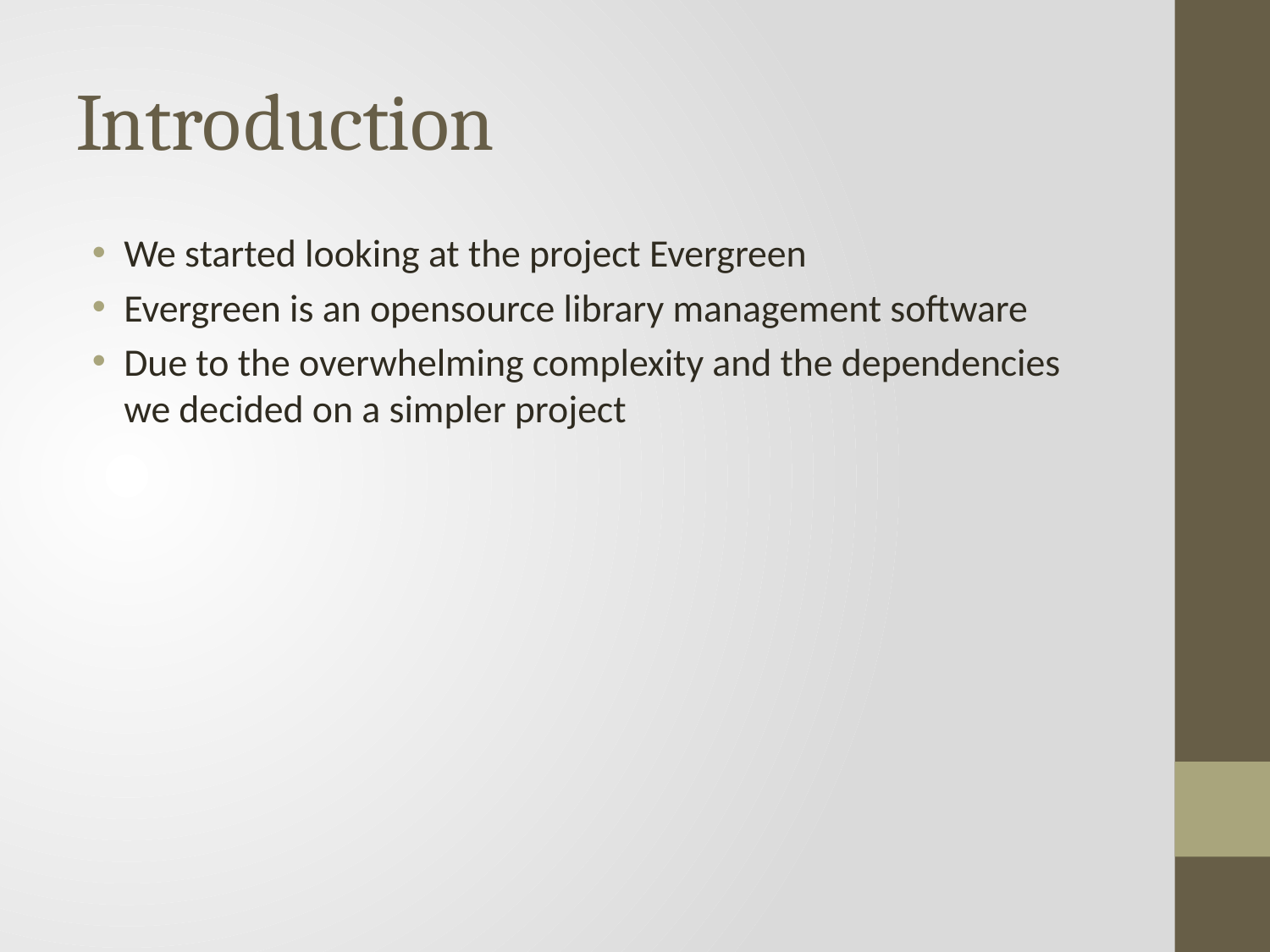

# Introduction
We started looking at the project Evergreen
Evergreen is an opensource library management software
Due to the overwhelming complexity and the dependencies we decided on a simpler project